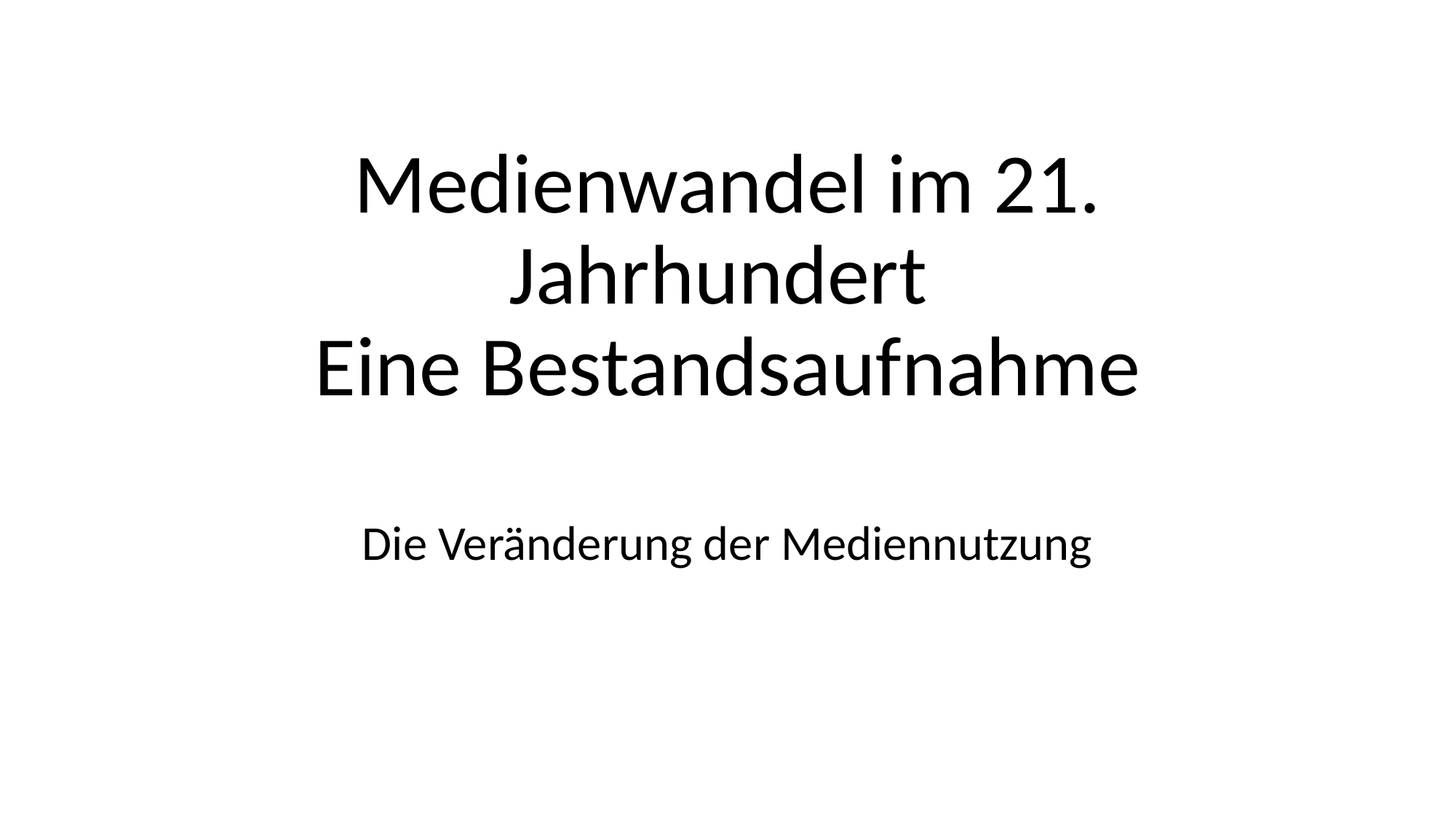

# Medienwandel im 21. Jahrhundert Eine Bestandsaufnahme
Die Veränderung der Mediennutzung